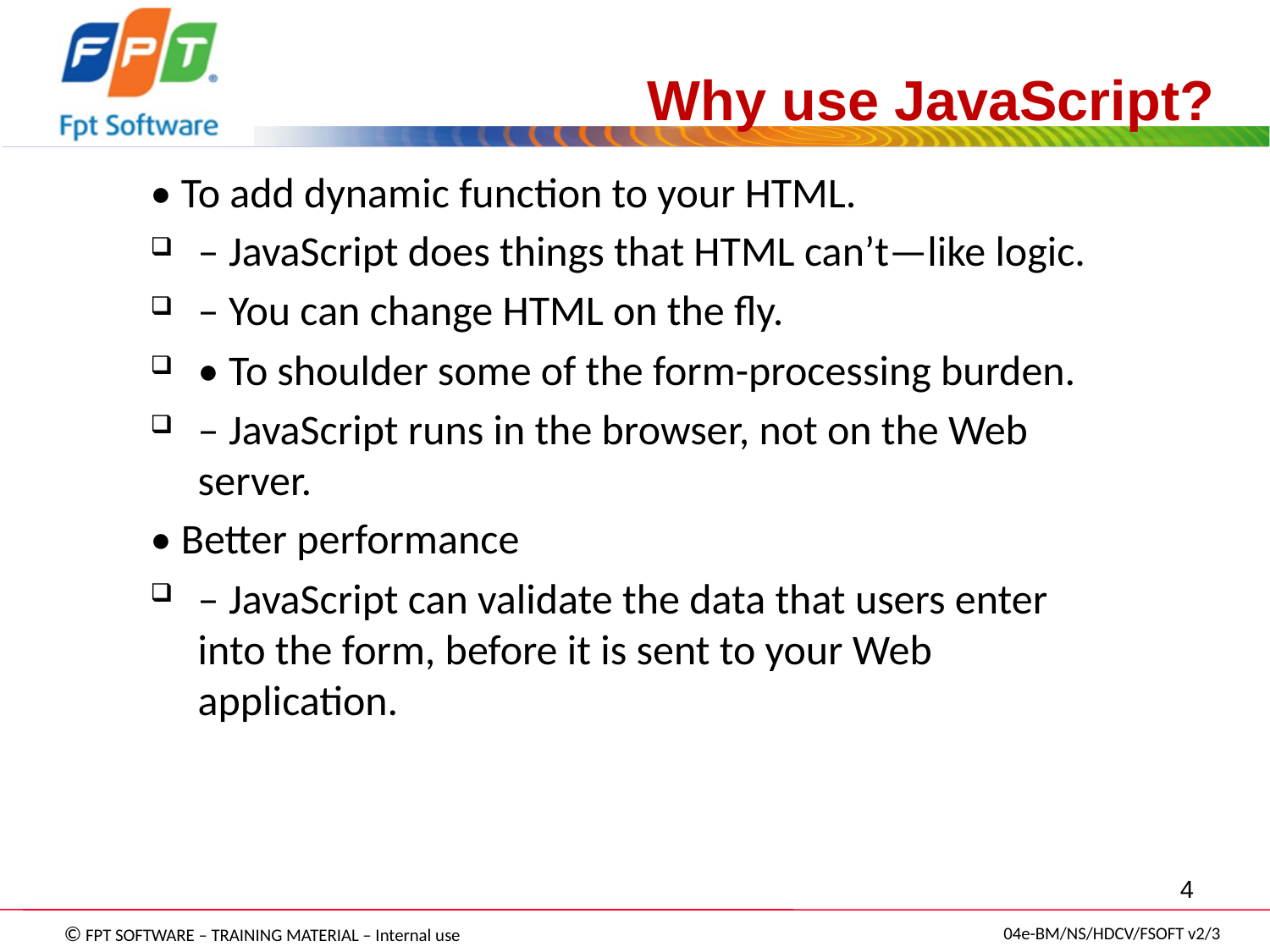

Why use JavaScript?
• To add dynamic function to your HTML.
– JavaScript does things that HTML can’t—like logic.
– You can change HTML on the fly.
• To shoulder some of the form-processing burden.
– JavaScript runs in the browser, not on the Web server.
• Better performance
– JavaScript can validate the data that users enter into the form, before it is sent to your Web application.
4